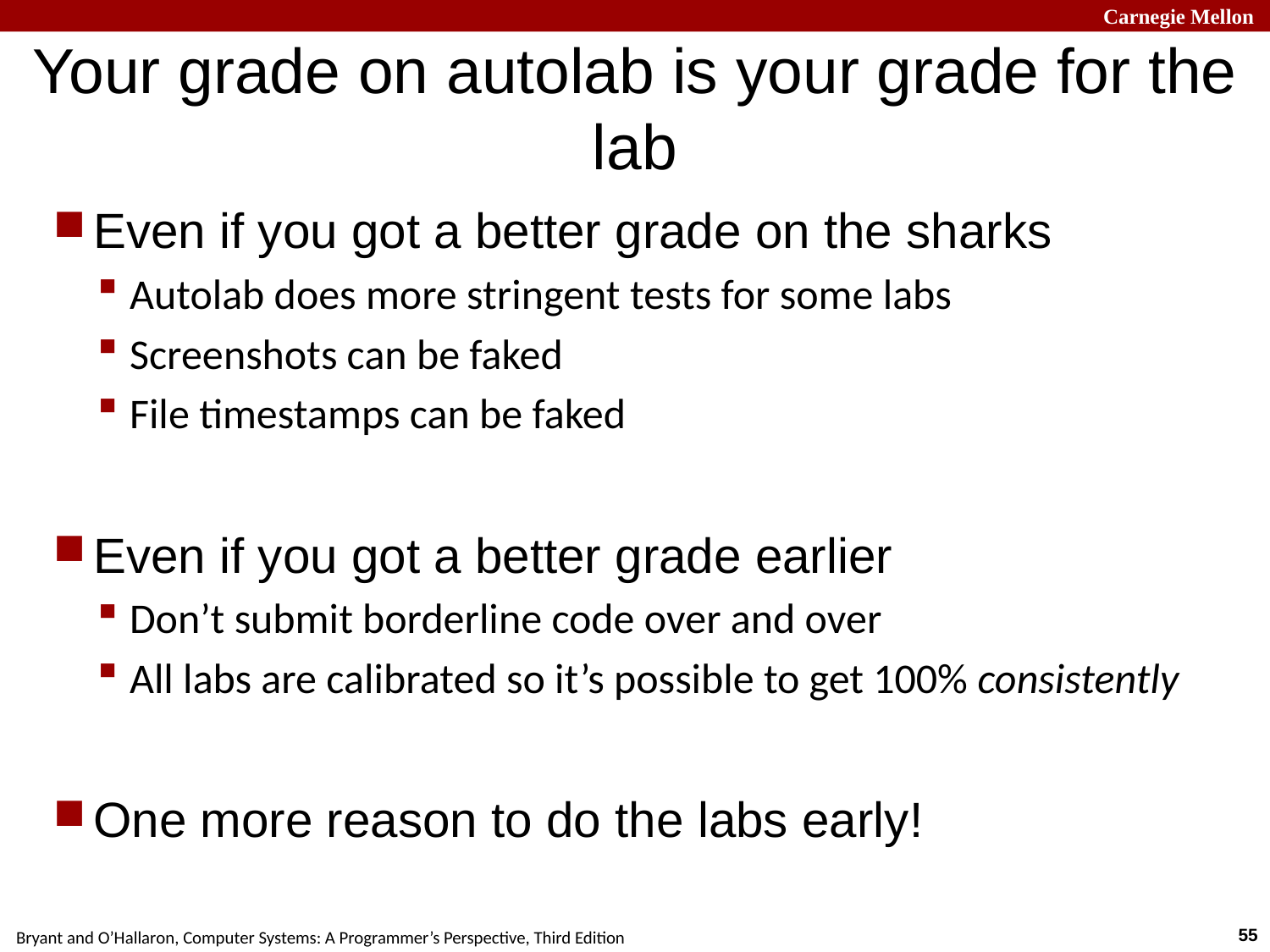

# Your grade on autolab is your grade for the lab
Even if you got a better grade on the sharks
Autolab does more stringent tests for some labs
Screenshots can be faked
File timestamps can be faked

Even if you got a better grade earlier
Don’t submit borderline code over and over
All labs are calibrated so it’s possible to get 100% consistently

One more reason to do the labs early!